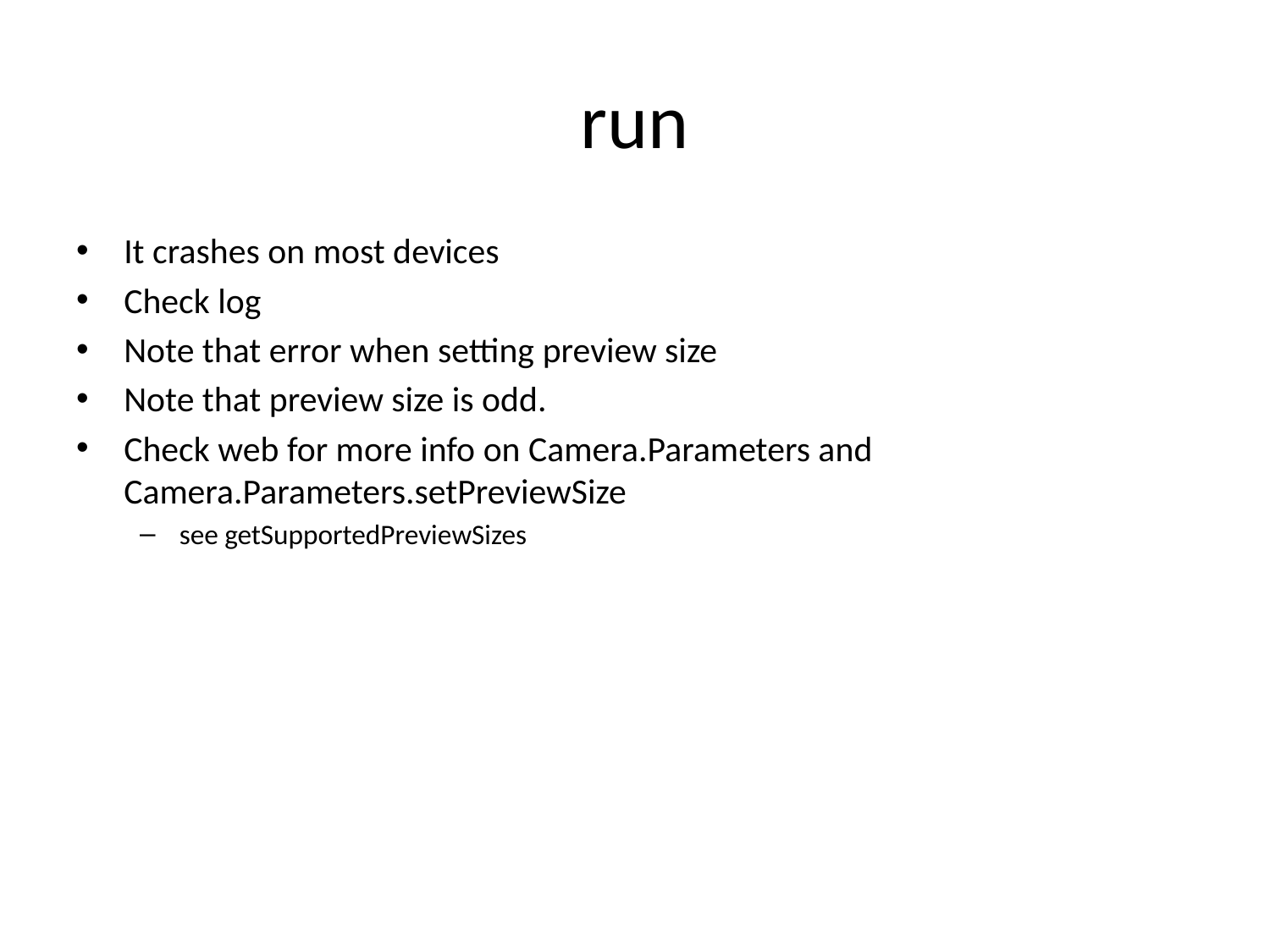

# run
It crashes on most devices
Check log
Note that error when setting preview size
Note that preview size is odd.
Check web for more info on Camera.Parameters and Camera.Parameters.setPreviewSize
see getSupportedPreviewSizes